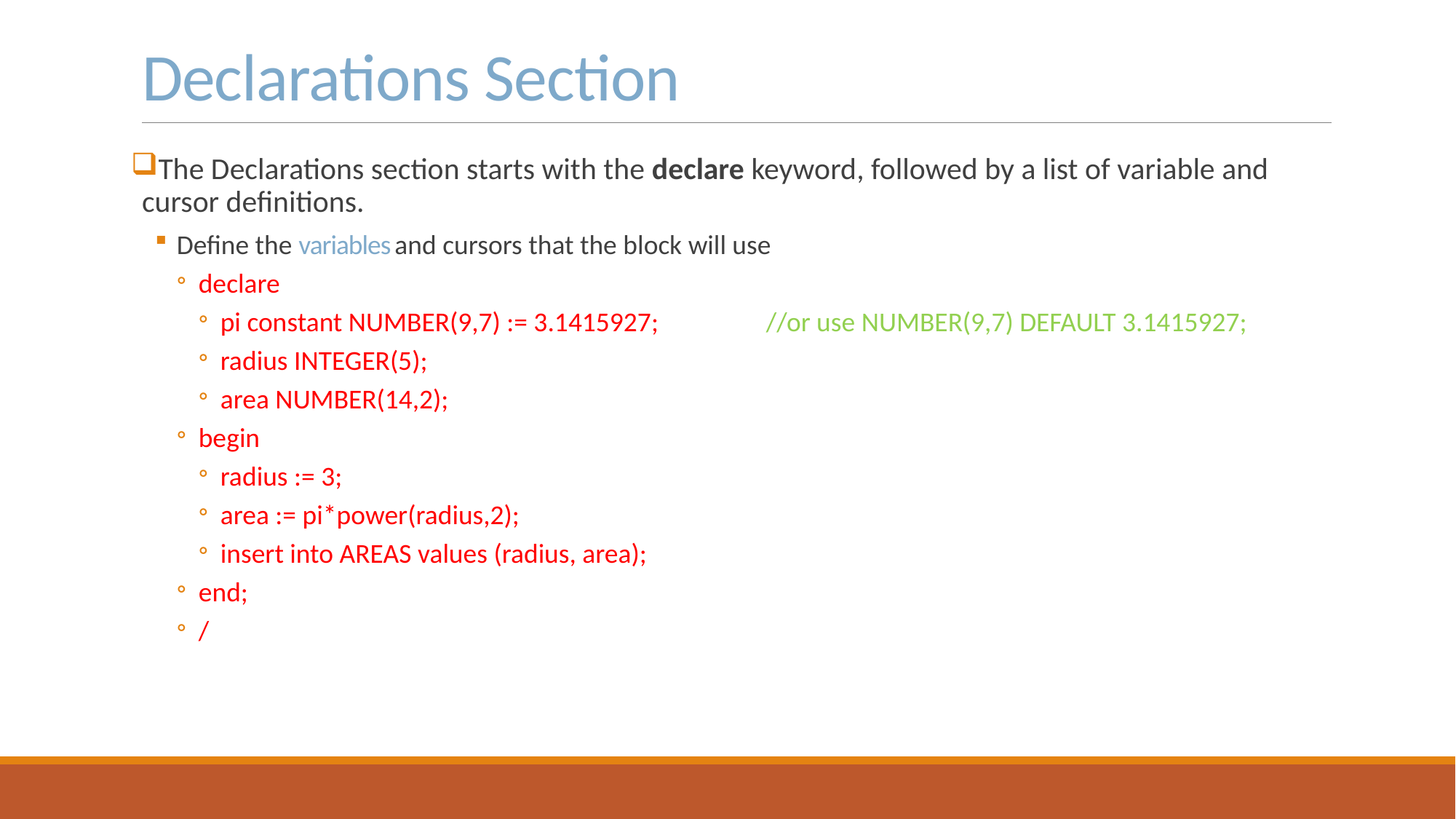

# Declarations Section
The Declarations section starts with the declare keyword, followed by a list of variable and cursor definitions.
Define the variables and cursors that the block will use
declare
pi constant NUMBER(9,7) := 3.1415927;	//or use NUMBER(9,7) DEFAULT 3.1415927;
radius INTEGER(5);
area NUMBER(14,2);
begin
radius := 3;
area := pi*power(radius,2);
insert into AREAS values (radius, area);
end;
/